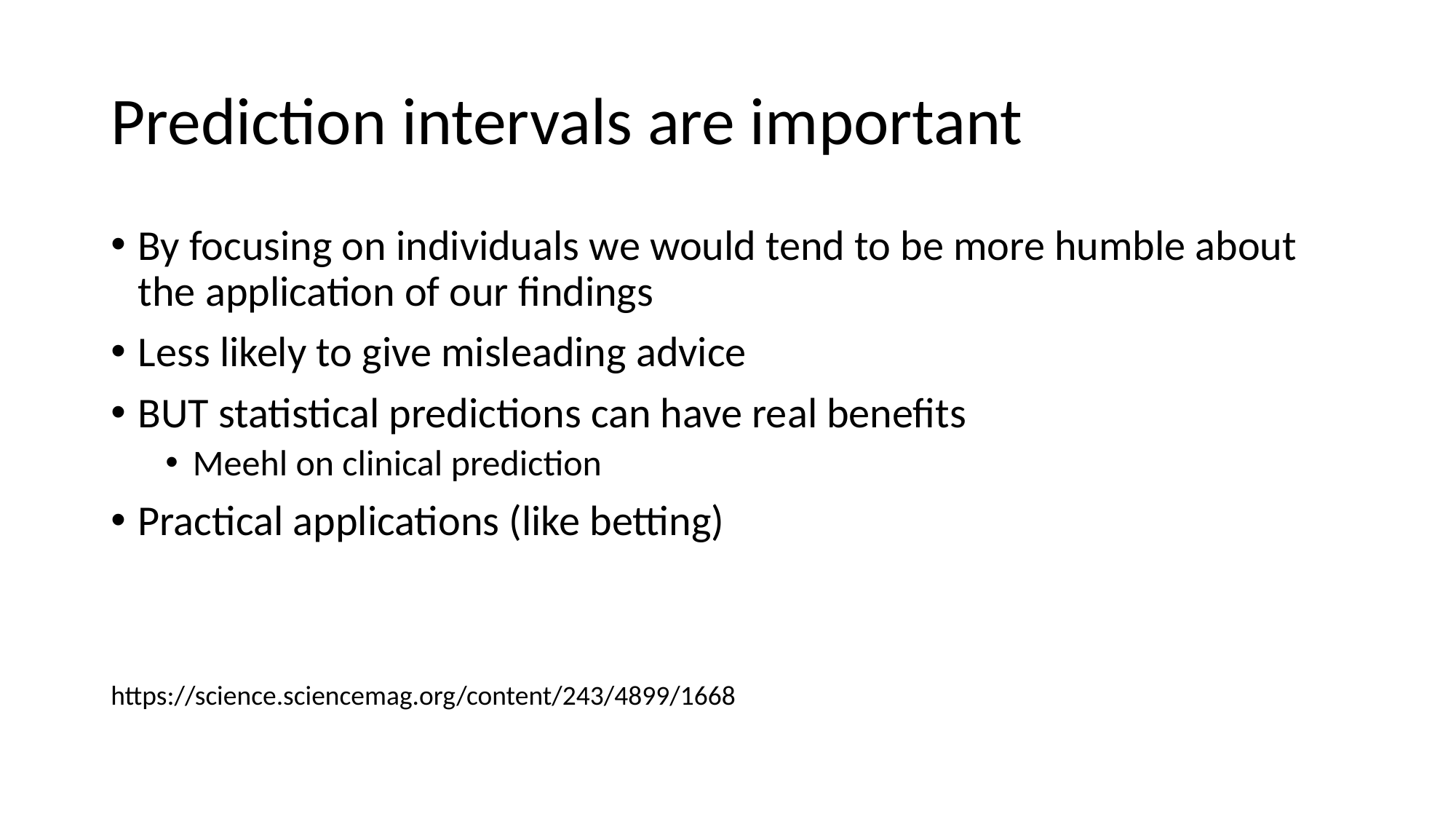

# Prediction intervals are important
By focusing on individuals we would tend to be more humble about the application of our findings
Less likely to give misleading advice
BUT statistical predictions can have real benefits
Meehl on clinical prediction
Practical applications (like betting)

https://science.sciencemag.org/content/243/4899/1668